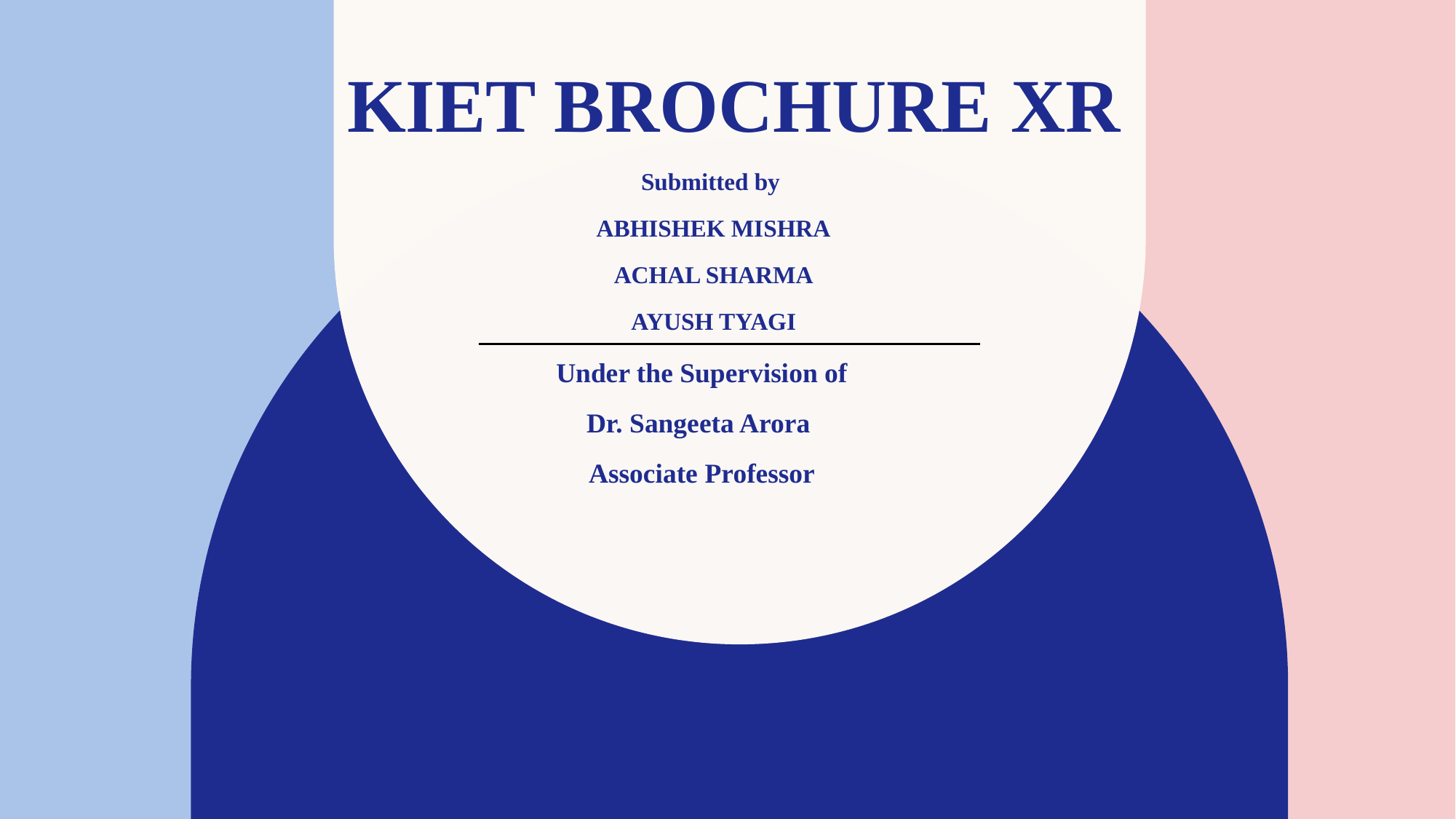

# KIET BROCHURE XR
Submitted by
ABHISHEK MISHRA
ACHAL SHARMA
AYUSH TYAGI
Under the Supervision of
Dr. Sangeeta Arora
Associate Professor